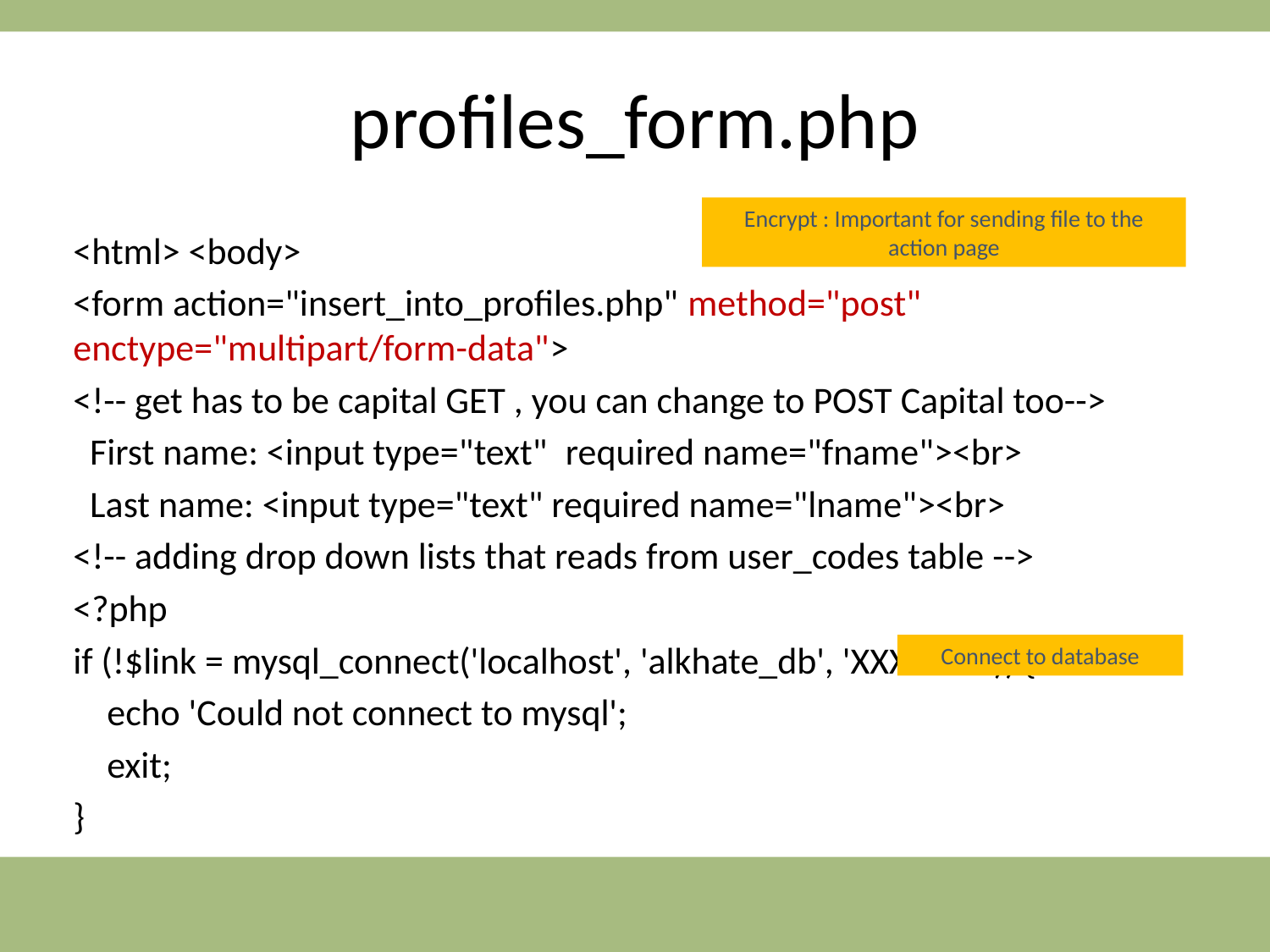

# profiles_form.php
Encrypt : Important for sending file to the action page
<html> <body>
<form action="insert_into_profiles.php" method="post" enctype="multipart/form-data">
<!-- get has to be capital GET , you can change to POST Capital too-->
  First name: <input type="text"  required name="fname"><br>
  Last name: <input type="text" required name="lname"><br>
<!-- adding drop down lists that reads from user_codes table -->
<?php
if (!$link = mysql_connect('localhost', 'alkhate_db', 'XXXXXXX')) {
    echo 'Could not connect to mysql';
    exit;
}

Connect to database